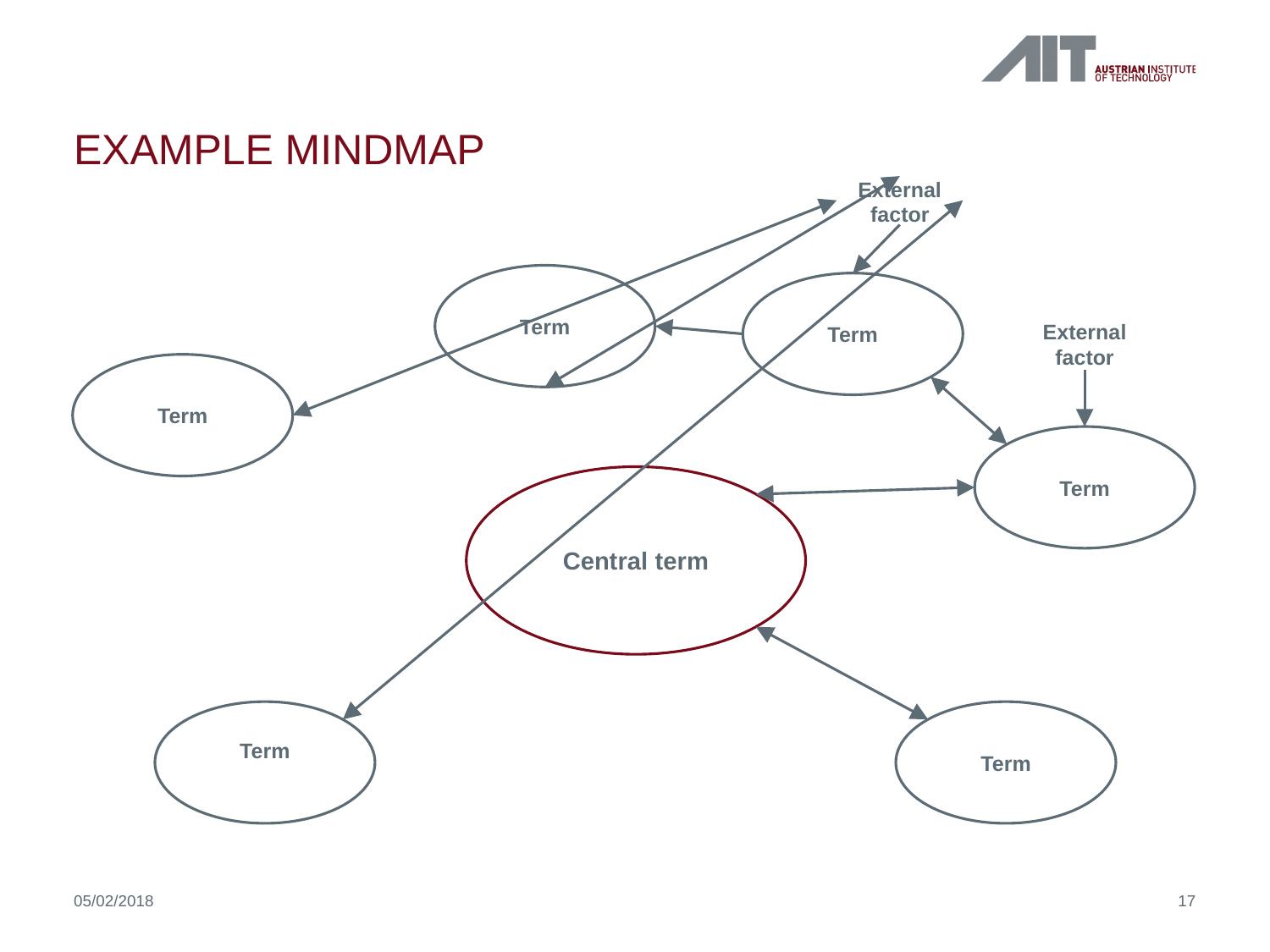

# Example mindmap
External factor
Term
Term
External factor
Term
Term
Central term
Term

Term
05/02/2018
17